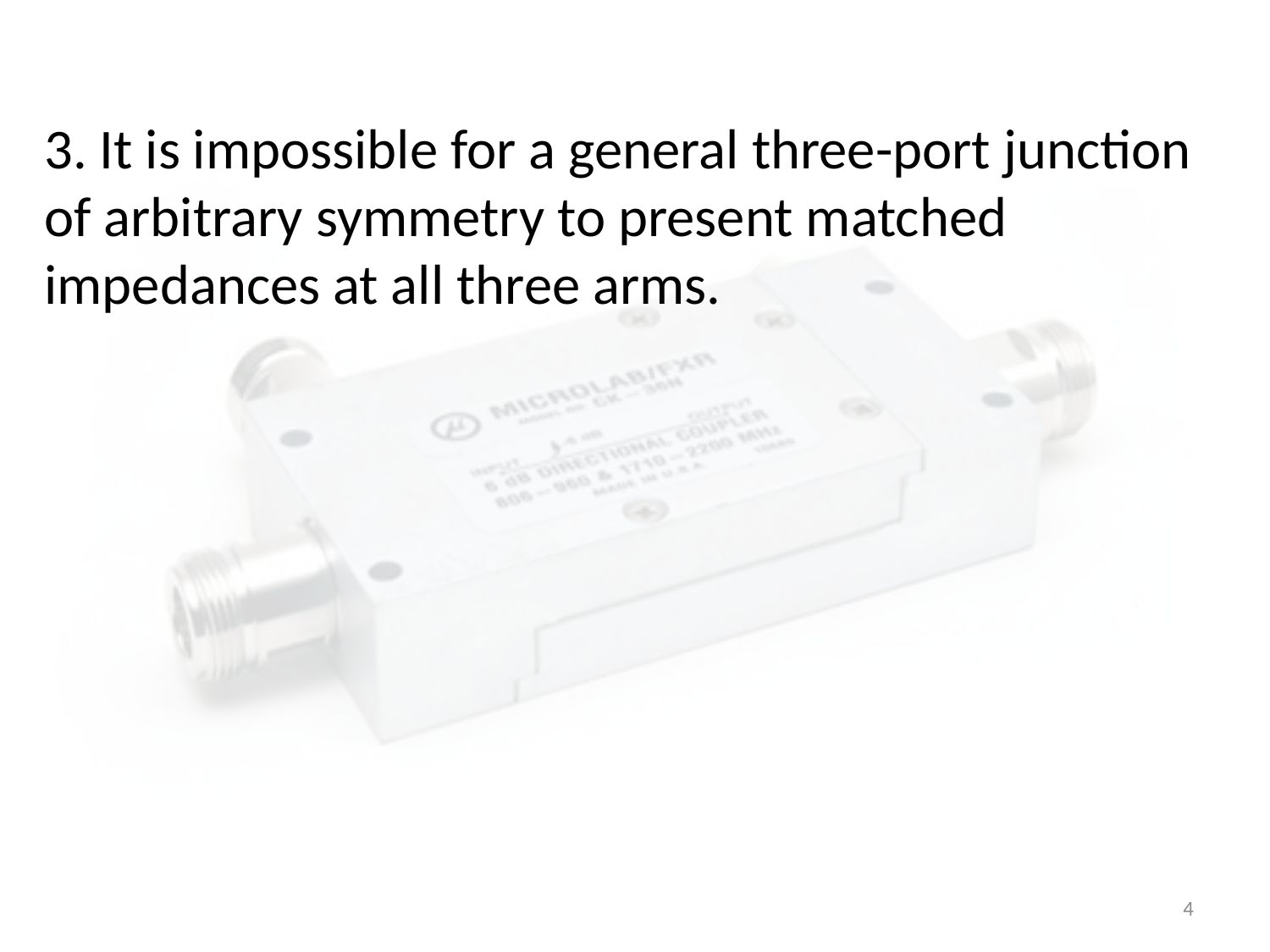

#
3. It is impossible for a general three-port junction of arbitrary symmetry to present matched impedances at all three arms.
4